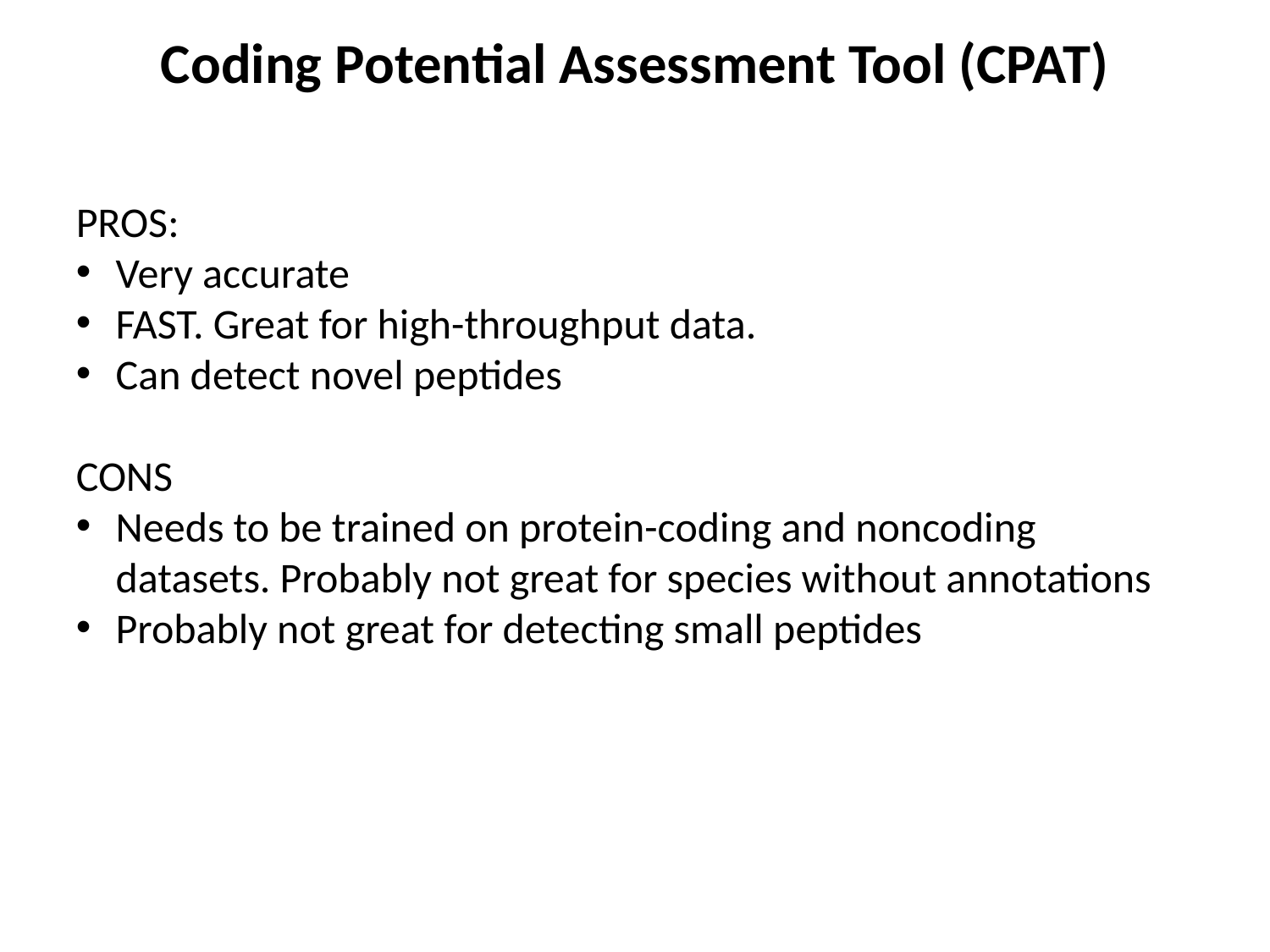

# Coding Potential Assessment Tool (CPAT)
PROS:
Very accurate
FAST. Great for high-throughput data.
Can detect novel peptides

CONS
Needs to be trained on protein-coding and noncoding datasets. Probably not great for species without annotations
Probably not great for detecting small peptides